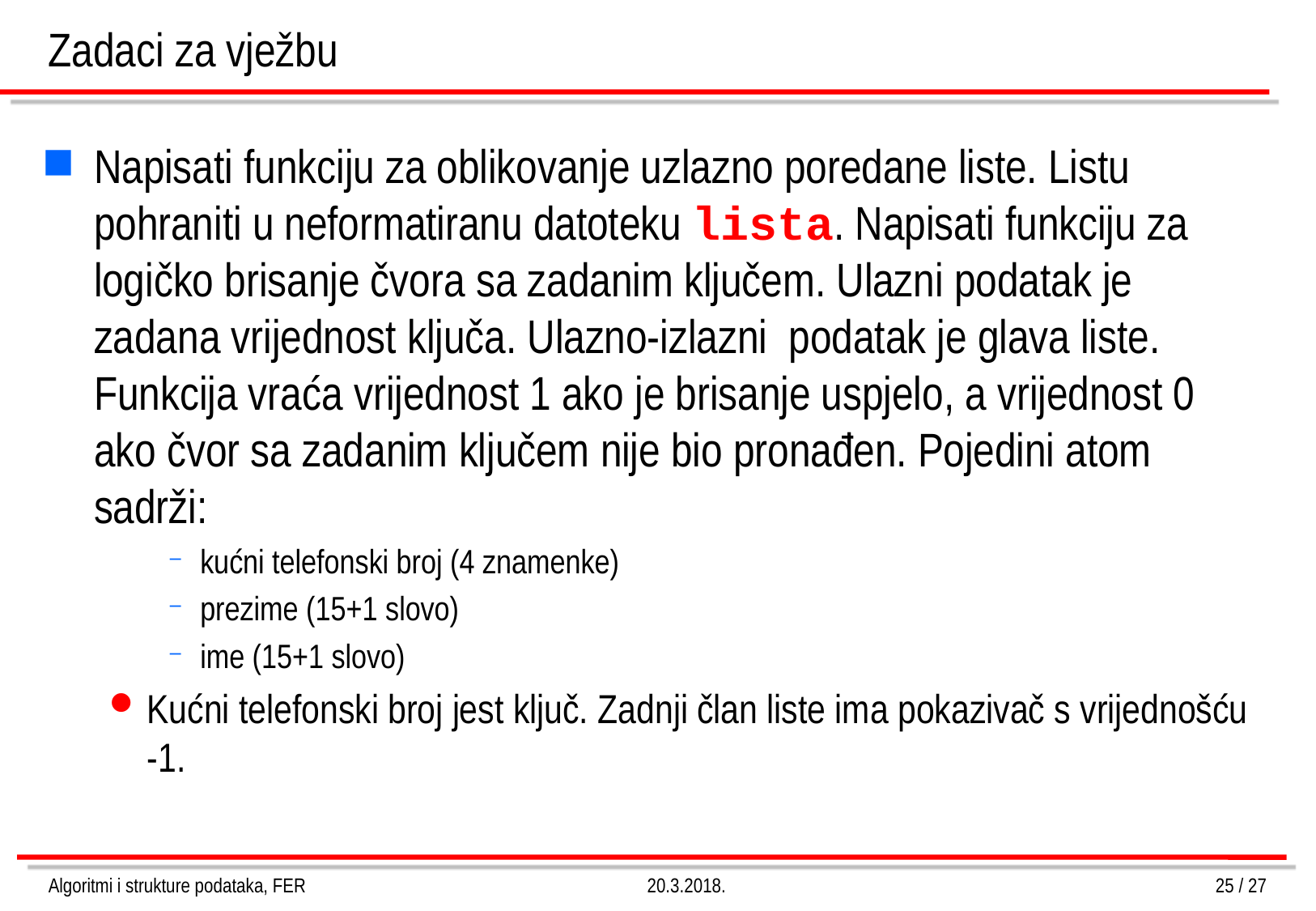

Zadaci za vježbu
Napisati funkciju za oblikovanje uzlazno poredane liste. Listu pohraniti u neformatiranu datoteku lista. Napisati funkciju za logičko brisanje čvora sa zadanim ključem. Ulazni podatak je zadana vrijednost ključa. Ulazno-izlazni  podatak je glava liste. Funkcija vraća vrijednost 1 ako je brisanje uspjelo, a vrijednost 0 ako čvor sa zadanim ključem nije bio pronađen. Pojedini atom sadrži:
kućni telefonski broj (4 znamenke)
prezime (15+1 slovo)
ime (15+1 slovo)
Kućni telefonski broj jest ključ. Zadnji član liste ima pokazivač s vrijednošću -1.
Algoritmi i strukture podataka, FER
20.3.2018.
25 / 27